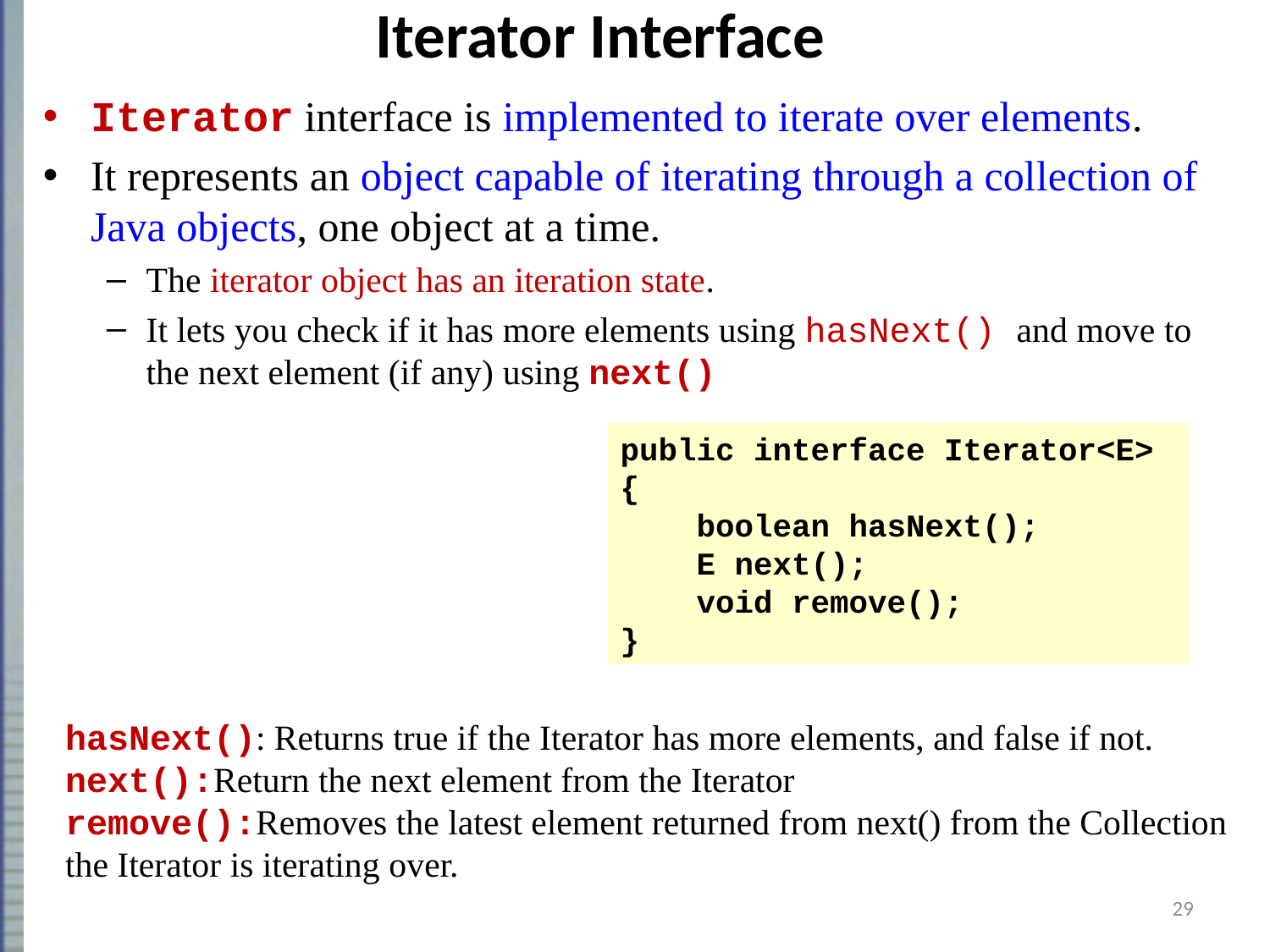

# Iterator Interface
Iterator interface is implemented to iterate over elements.
It represents an object capable of iterating through a collection of Java objects, one object at a time.
The iterator object has an iteration state.
It lets you check if it has more elements using hasNext() and move to the next element (if any) using next()
public interface Iterator<E>
{
    boolean hasNext();
    E next();
    void remove();
}
hasNext(): Returns true if the Iterator has more elements, and false if not.
next():Return the next element from the Iterator
remove():Removes the latest element returned from next() from the Collection the Iterator is iterating over.
29